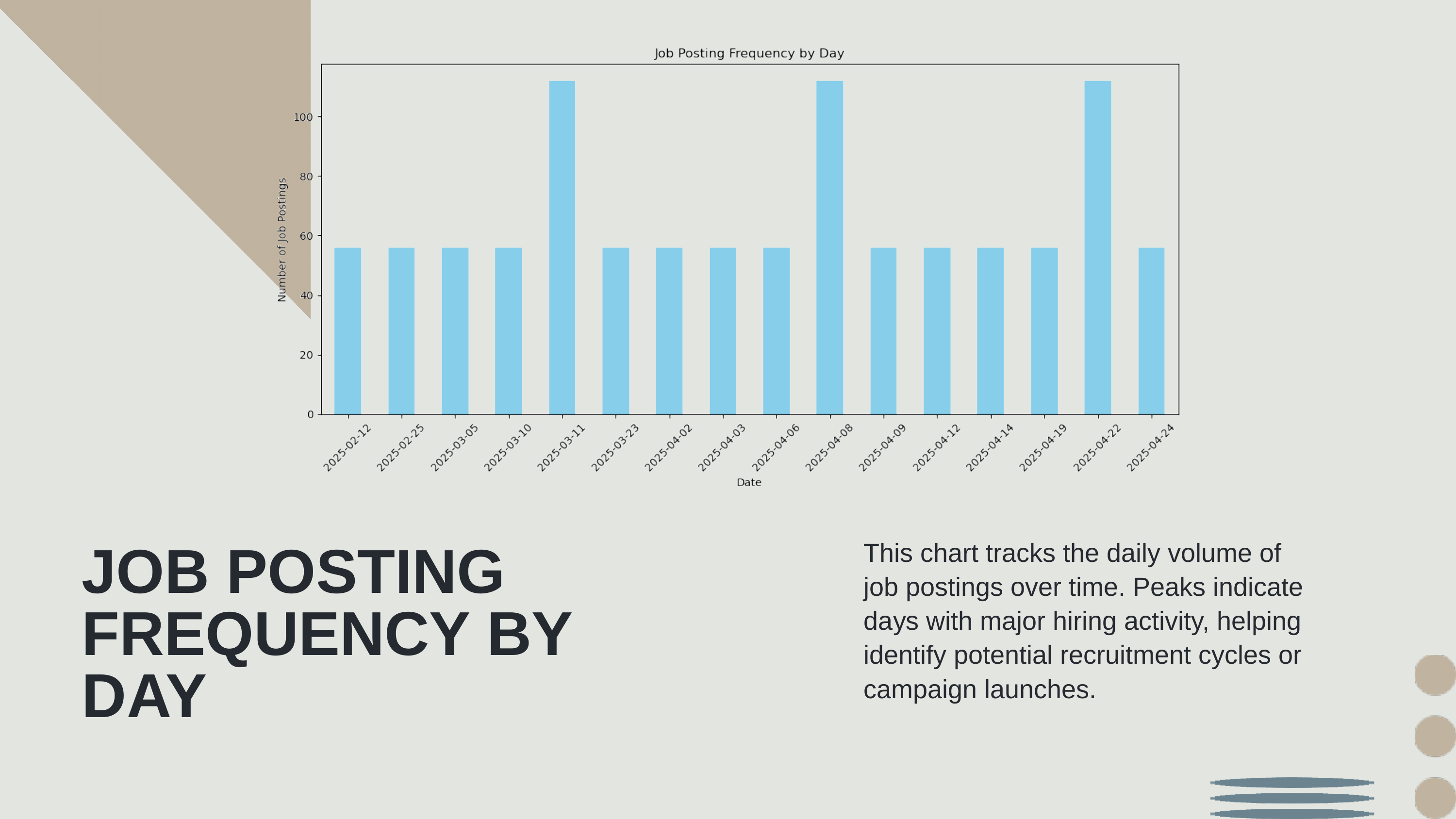

This chart tracks the daily volume of job postings over time. Peaks indicate days with major hiring activity, helping identify potential recruitment cycles or campaign launches.
JOB POSTING FREQUENCY BY DAY